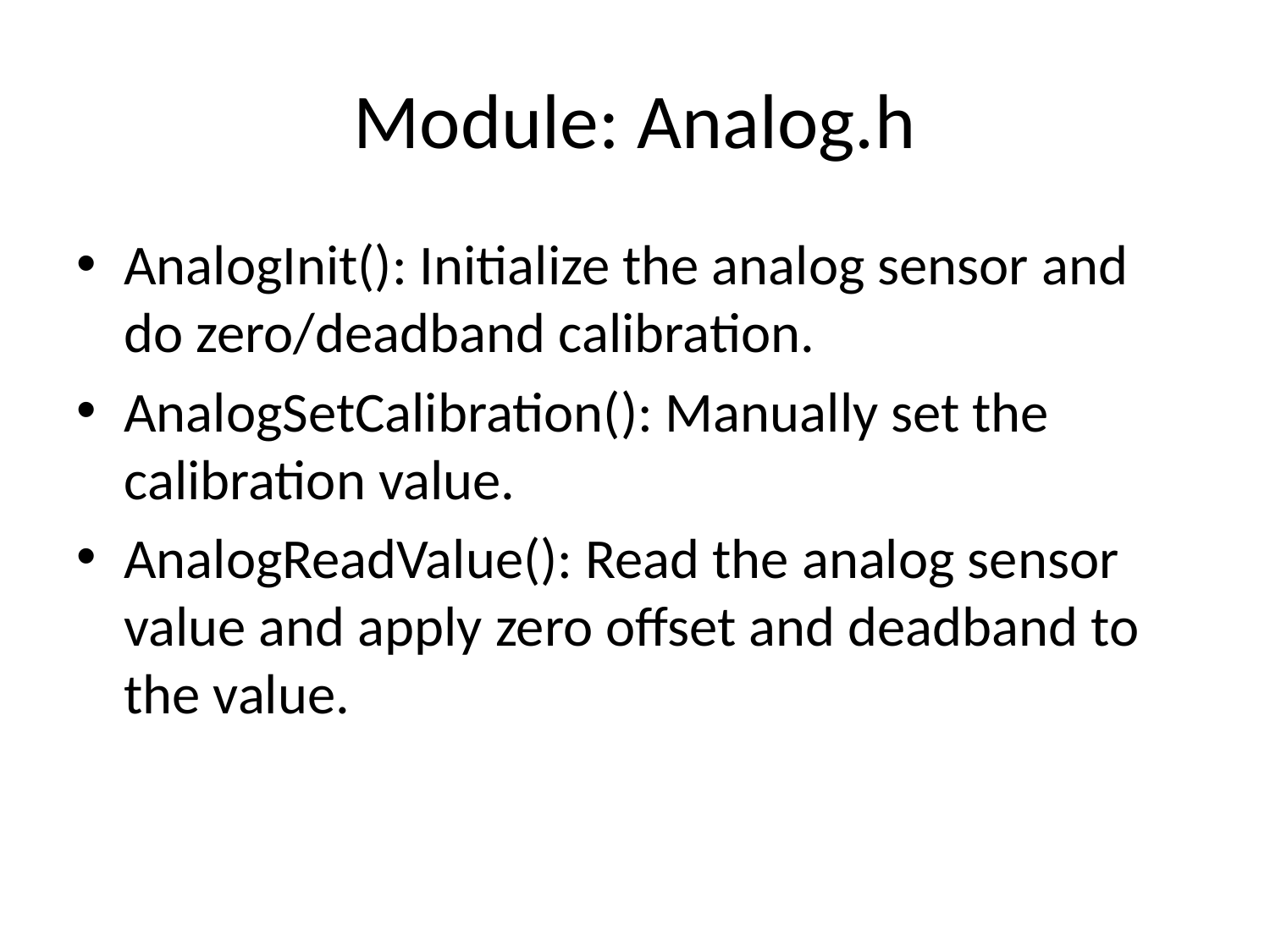

# Module: Analog.h
AnalogInit(): Initialize the analog sensor and do zero/deadband calibration.
AnalogSetCalibration(): Manually set the calibration value.
AnalogReadValue(): Read the analog sensor value and apply zero offset and deadband to the value.